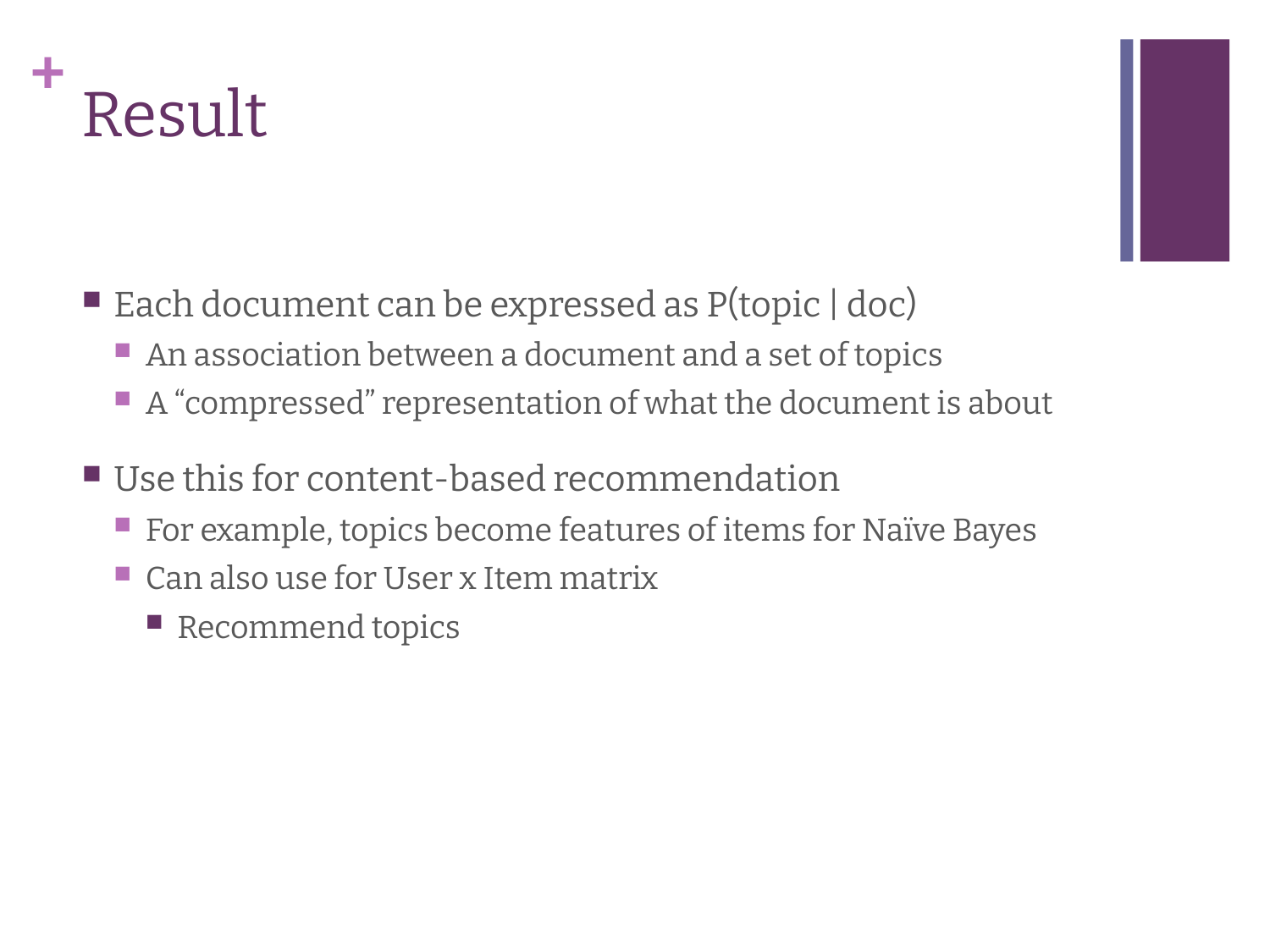

# Result
Each document can be expressed as P(topic | doc)
An association between a document and a set of topics
A “compressed” representation of what the document is about
Use this for content-based recommendation
For example, topics become features of items for Naïve Bayes
Can also use for User x Item matrix
Recommend topics